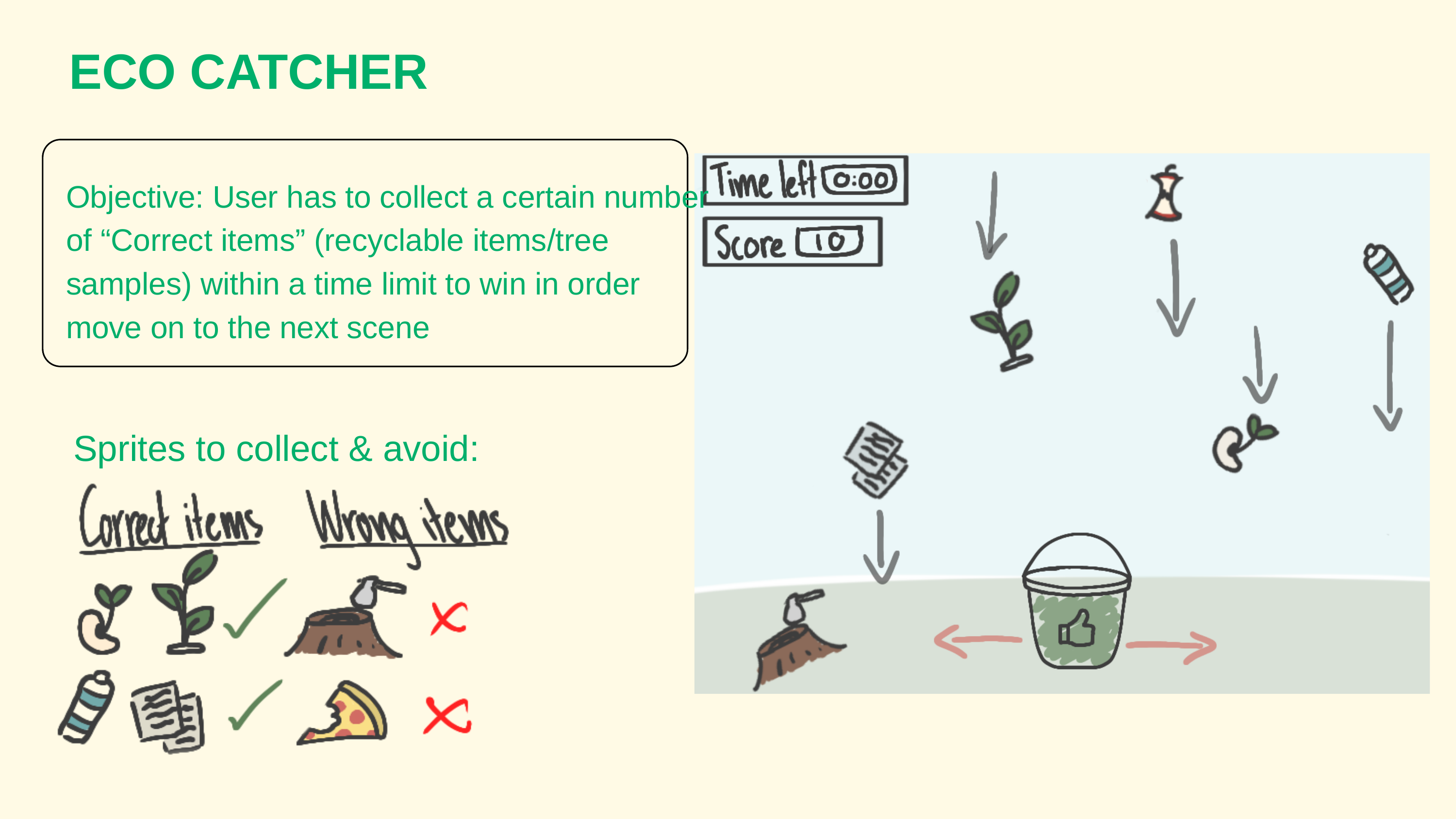

ECO CATCHER

Objective: User has to collect a certain number of “Correct items” (recyclable items/tree samples) within a time limit to win in order move on to the next scene

Sprites to collect & avoid: